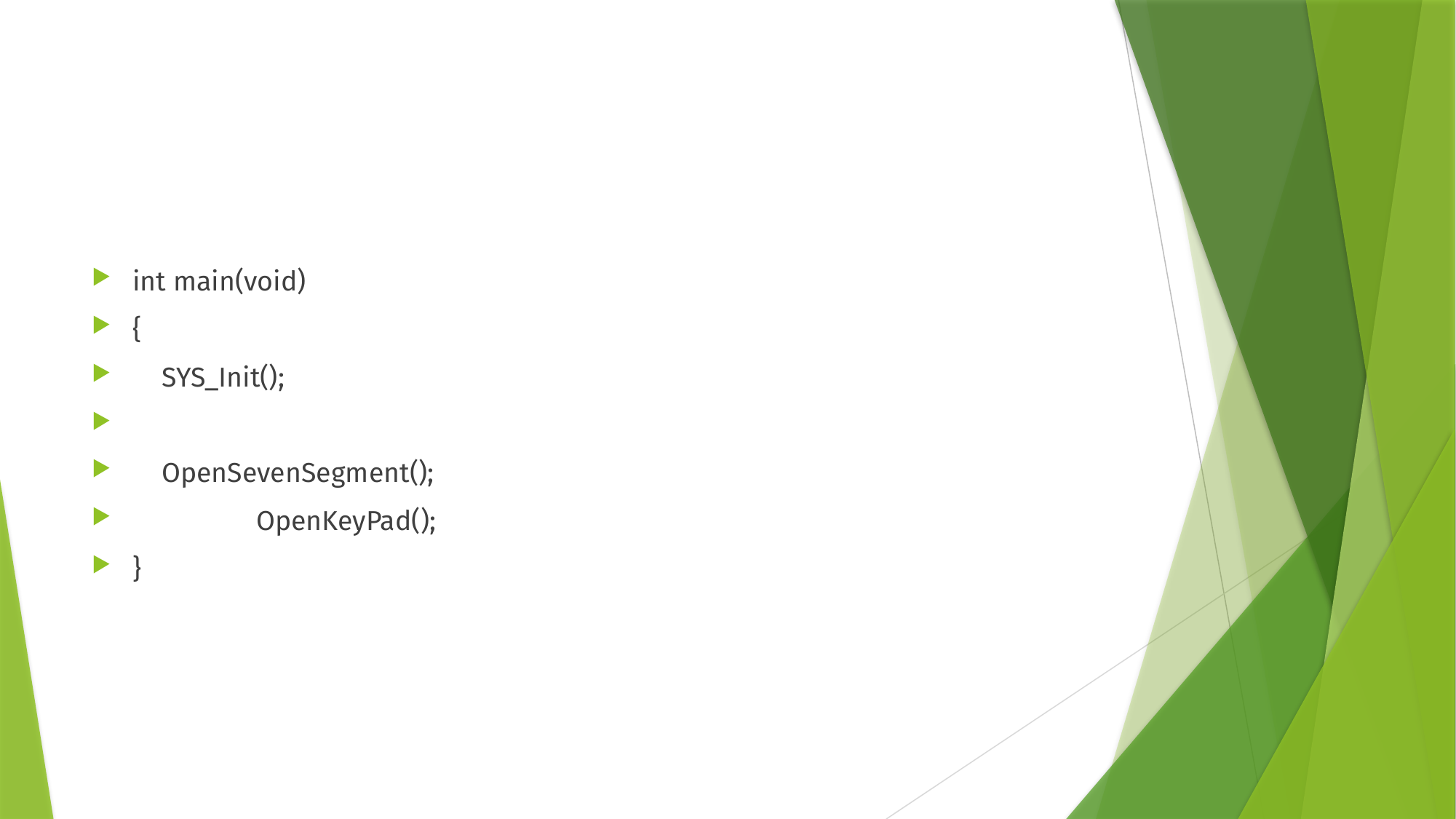

#
int main(void)
{
    SYS_Init();

    OpenSevenSegment();
	  OpenKeyPad();
}